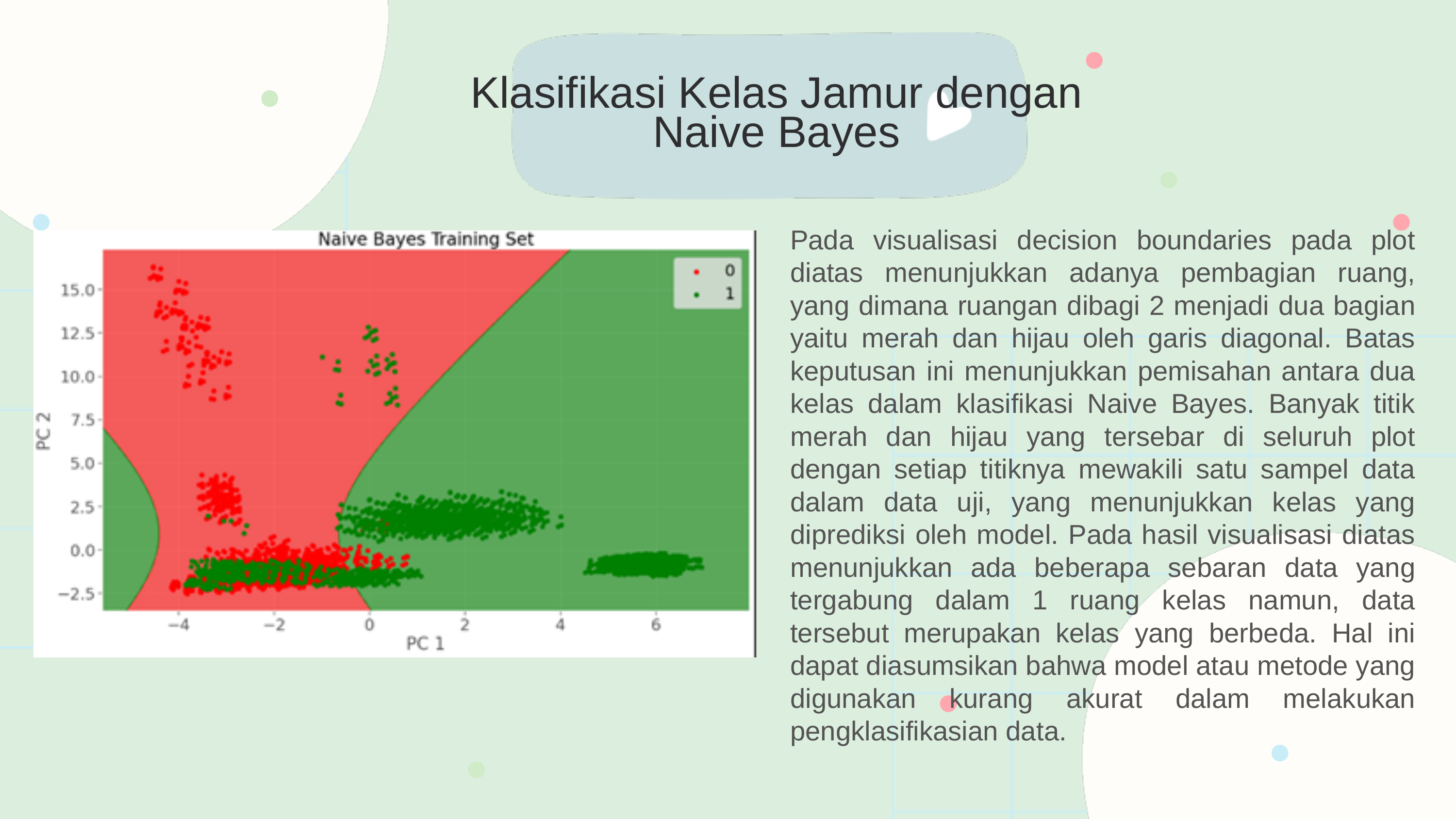

Klasifikasi Kelas Jamur dengan Naive Bayes

Pada visualisasi decision boundaries pada plot diatas menunjukkan adanya pembagian ruang, yang dimana ruangan dibagi 2 menjadi dua bagian yaitu merah dan hijau oleh garis diagonal. Batas keputusan ini menunjukkan pemisahan antara dua kelas dalam klasifikasi Naive Bayes. Banyak titik merah dan hijau yang tersebar di seluruh plot dengan setiap titiknya mewakili satu sampel data dalam data uji, yang menunjukkan kelas yang diprediksi oleh model. Pada hasil visualisasi diatas menunjukkan ada beberapa sebaran data yang tergabung dalam 1 ruang kelas namun, data tersebut merupakan kelas yang berbeda. Hal ini dapat diasumsikan bahwa model atau metode yang digunakan kurang akurat dalam melakukan pengklasifikasian data.